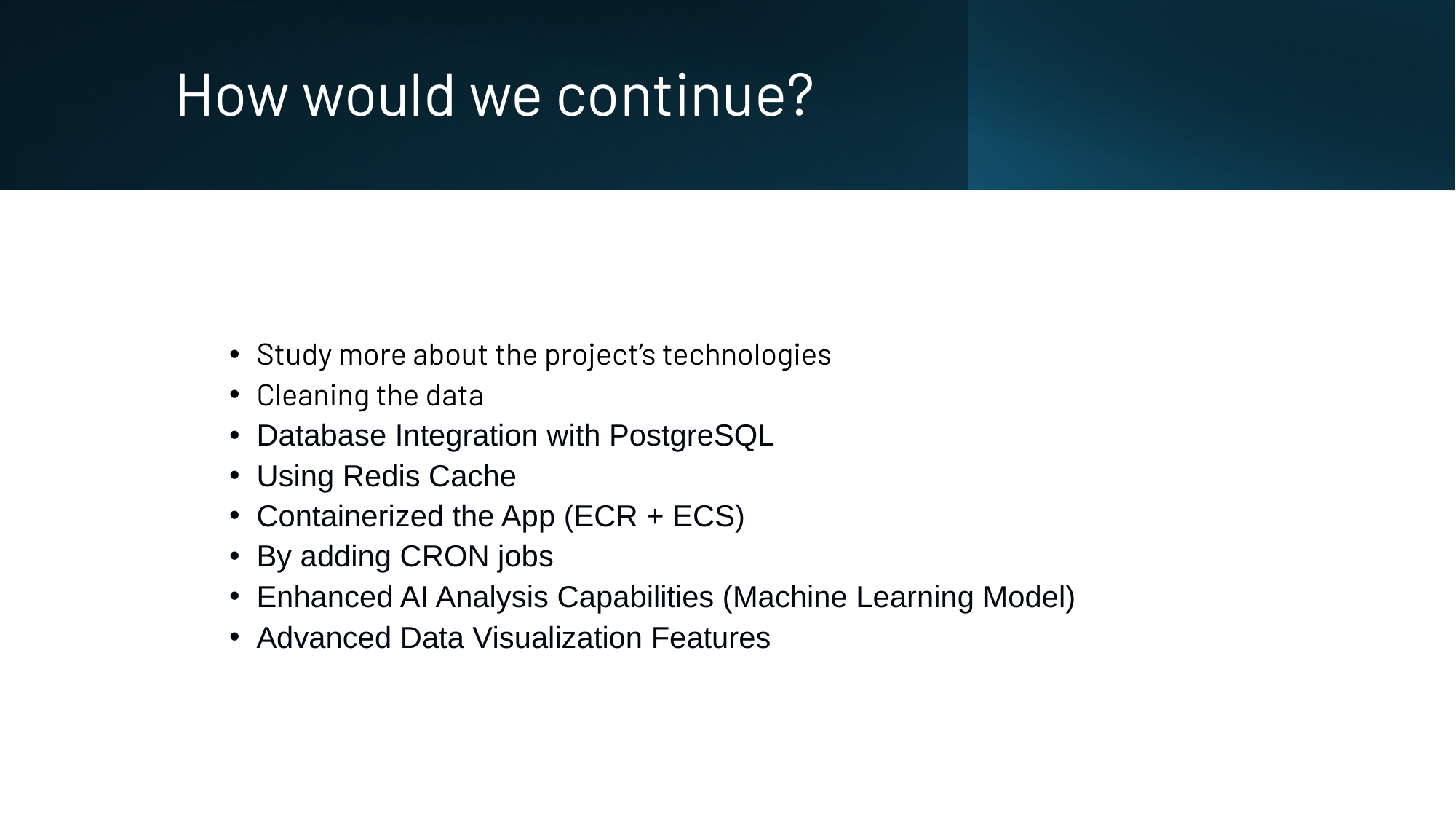

# How would we continue?
Study more about the project’s technologies
Cleaning the data
Database Integration with PostgreSQL
Using Redis Cache
Containerized the App (ECR + ECS)
By adding CRON jobs
Enhanced AI Analysis Capabilities (Machine Learning Model)
Advanced Data Visualization Features